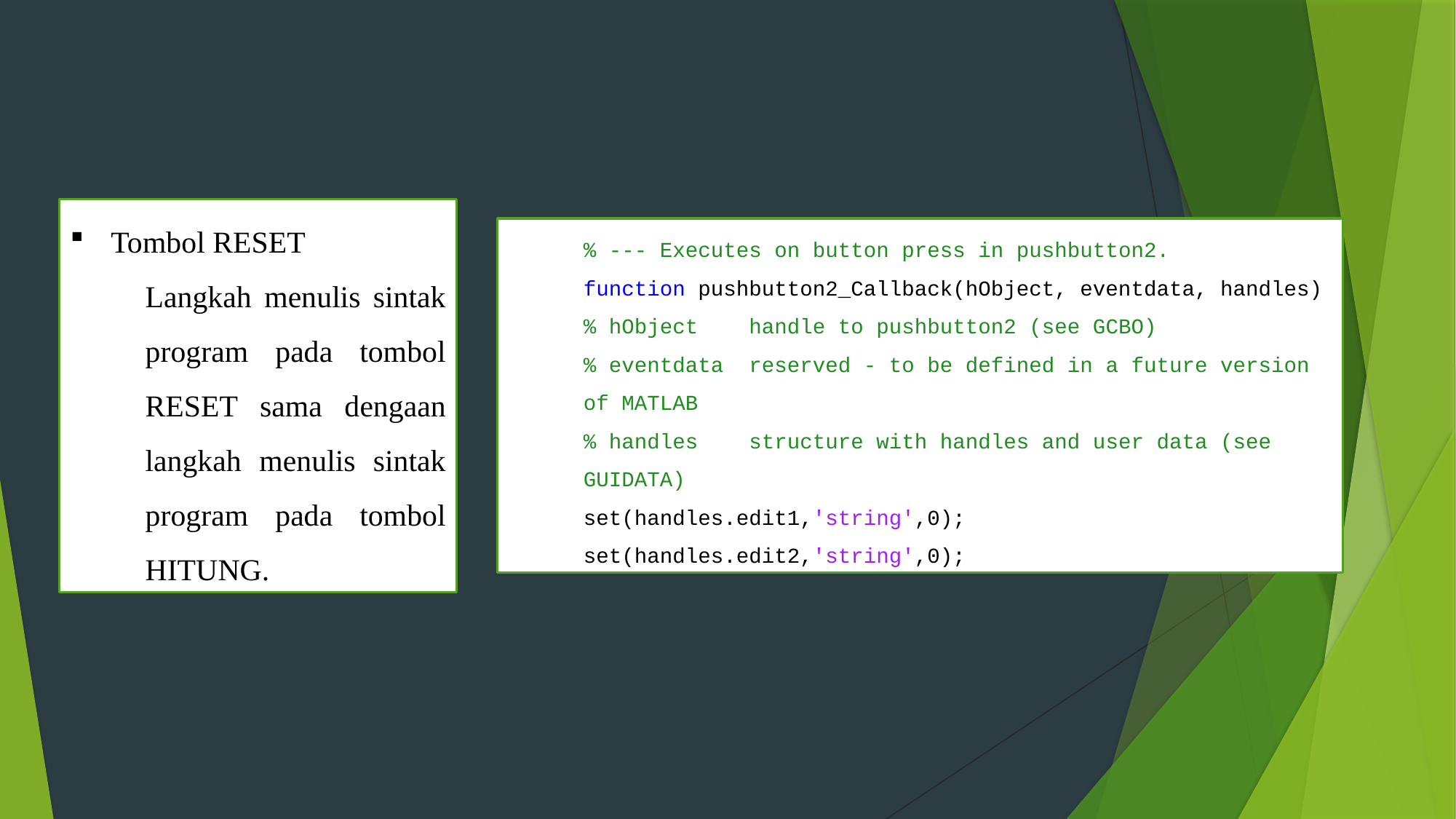

Tombol RESET
Langkah menulis sintak program pada tombol RESET sama dengaan langkah menulis sintak program pada tombol HITUNG.
% --- Executes on button press in pushbutton2.
function pushbutton2_Callback(hObject, eventdata, handles)
% hObject    handle to pushbutton2 (see GCBO)
% eventdata  reserved - to be defined in a future version of MATLAB
% handles    structure with handles and user data (see GUIDATA)
set(handles.edit1,'string',0);
set(handles.edit2,'string',0);